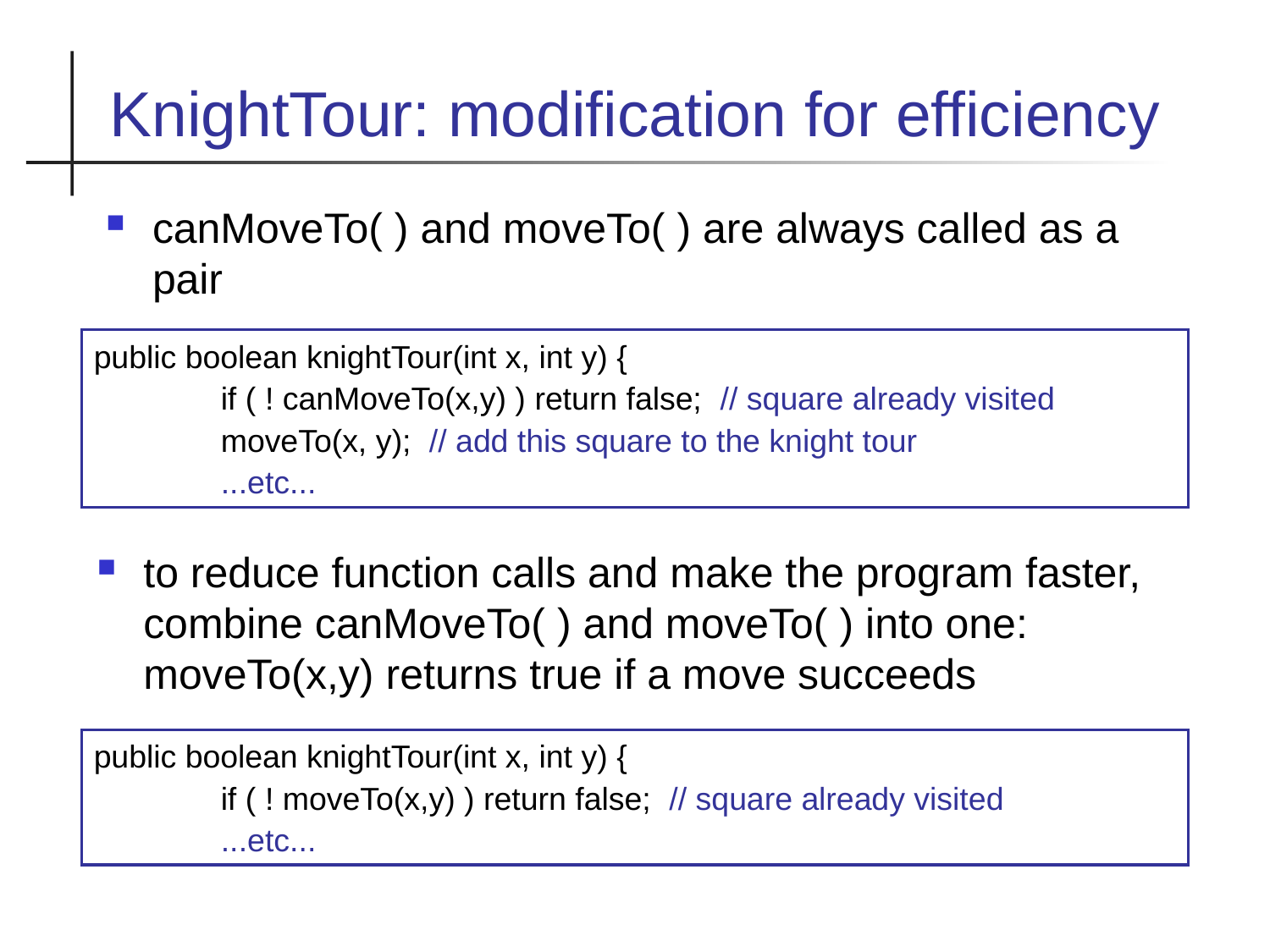

KnightTour: modification for efficiency
canMoveTo( ) and moveTo( ) are always called as a pair
public boolean knightTour(int x, int y) {
	if ( ! canMoveTo(x,y) ) return false;  // square already visited
	moveTo(x, y);  // add this square to the knight tour
	...etc...
to reduce function calls and make the program faster, combine canMoveTo( ) and moveTo( ) into one:  moveTo(x,y) returns true if a move succeeds

public boolean knightTour(int x, int y) {
	if ( ! moveTo(x,y) ) return false;  // square already visited
	...etc...